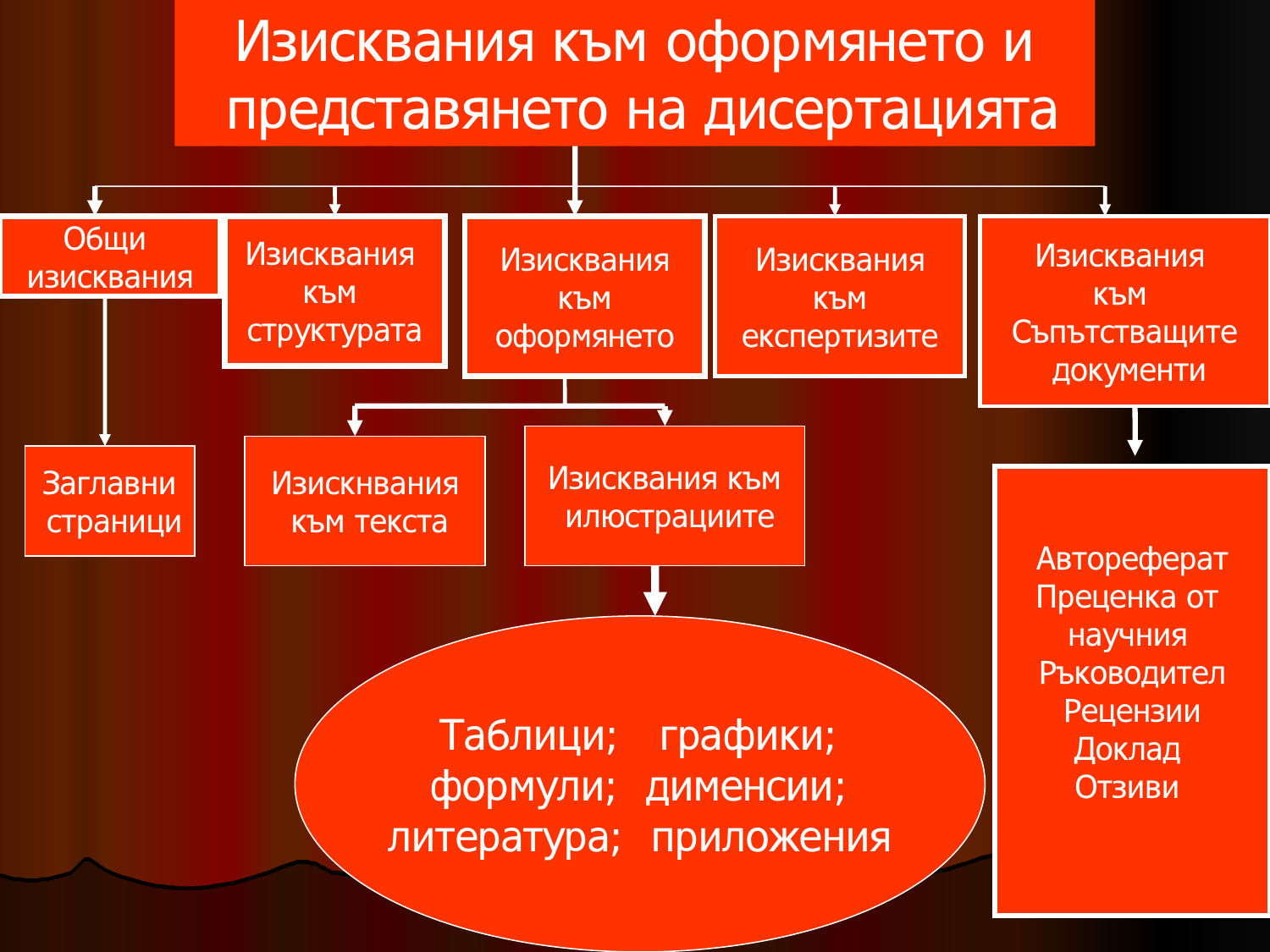

Изисквания към оформянето и
 представянето на дисертацията

Общи
изисквания
Изисквания
към
структурата
Изисквания
 към
оформянето
Изисквания
 към
експертизите
Изисквания
към
Съпътстващите
 документи

Изисквания към
 илюстрациите
Изискнвания
 към текста
Заглавни
 страници
Автореферат
Преценка от
научния
Ръководител
Рецензии
Доклад
Отзиви

Таблици;   графики;
формули;  дименсии;
литература;  приложения